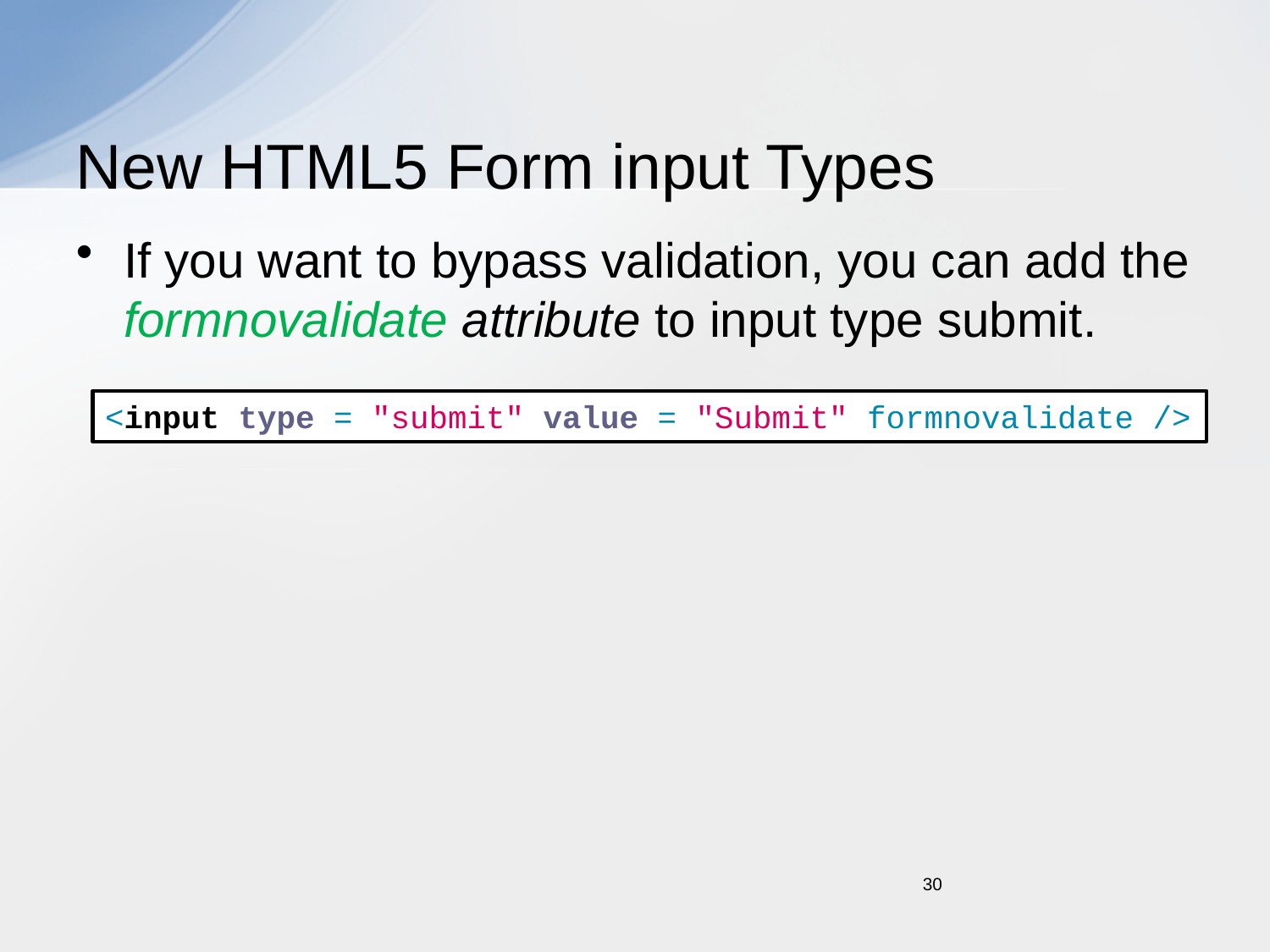

# New HTML5 Form input Types
If you want to bypass validation, you can add the formnovalidate attribute to input type submit.
<input type = "submit" value = "Submit" formnovalidate />
30